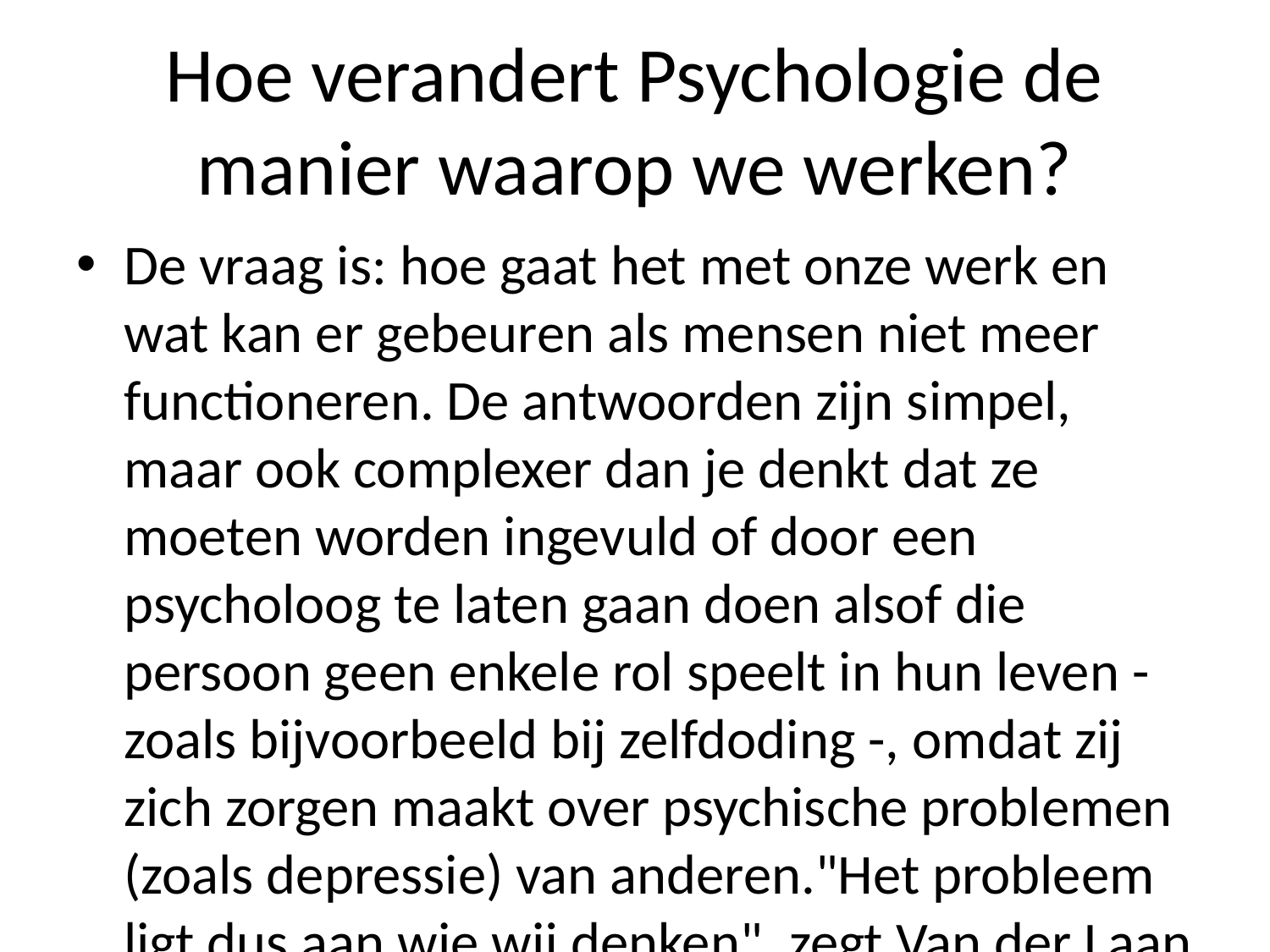

# Hoe verandert Psychologie de manier waarop we werken?
De vraag is: hoe gaat het met onze werk en wat kan er gebeuren als mensen niet meer functioneren. De antwoorden zijn simpel, maar ook complexer dan je denkt dat ze moeten worden ingevuld of door een psycholoog te laten gaan doen alsof die persoon geen enkele rol speelt in hun leven - zoals bijvoorbeeld bij zelfdoding -, omdat zij zich zorgen maakt over psychische problemen (zoals depressie) van anderen."Het probleem ligt dus aan wie wij denken", zegt Van der Laan op NPO Radio 1-programma's "Inspiratie" afgelopen zaterdag tijdens haar presentatie voor 'Psychologische crisis'. Ze vindt dit belangrijk om aandacht uit naar andere onderwerpen waar patiënten vaak worstelen; zo wordt gevraagd waarom psychiaters juist minder goed samenwerken wanneer iemand anders werkt?"Ik denk wel eens na hoeveel tijd ik heb gehad," vervolgt hij tegen Omroep Brabant . Hij wijst erop volgens hem nog steeds veel beter samengewerkt tussen psychologen onderling kunnen komen tot oplossingen waarbij zowel psychisch lijdende cliënten individueel verantwoordelijk voelen tegenover degenen